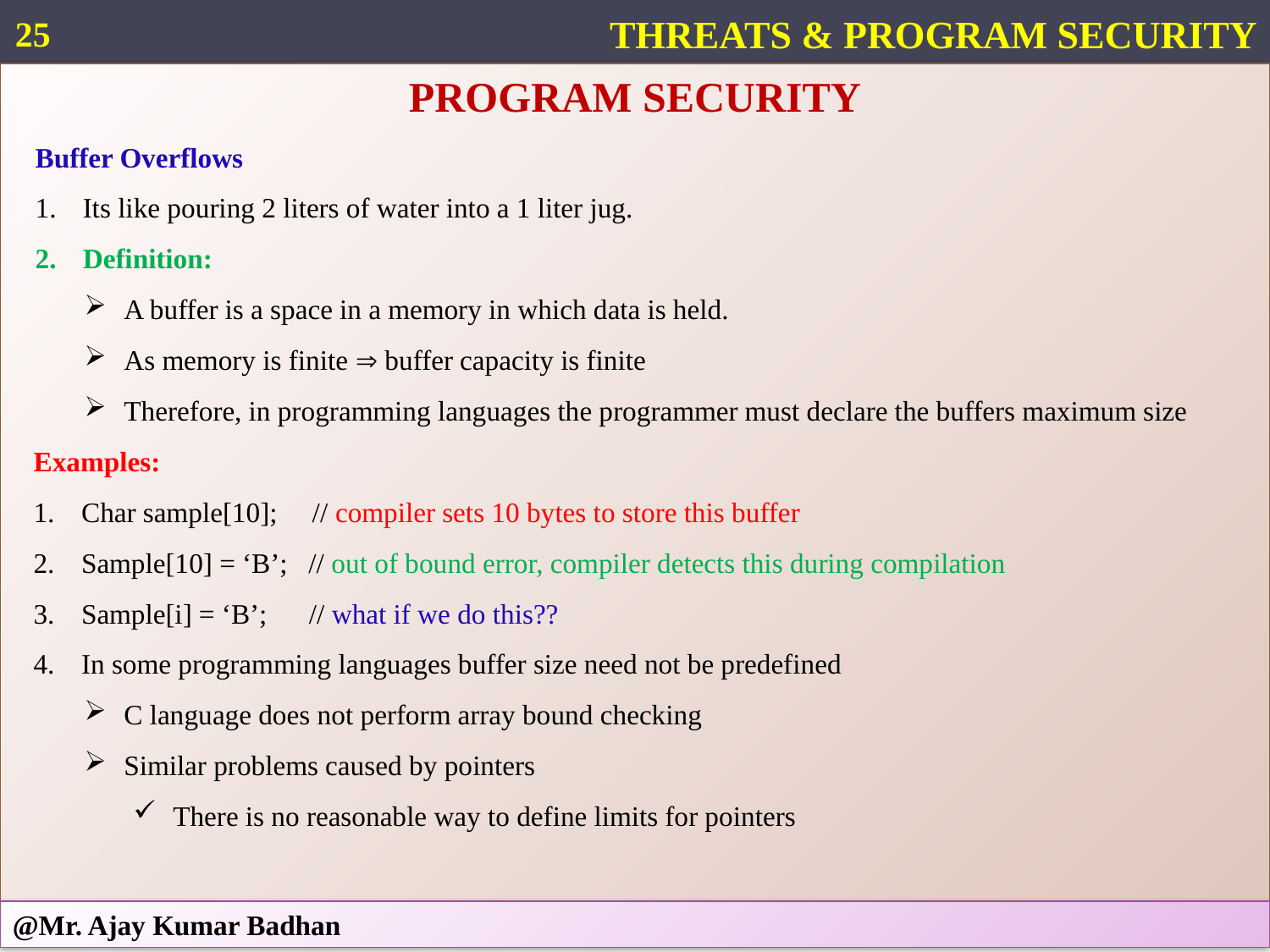

25
THREATS & PROGRAM SECURITY

PROGRAM SECURITY
Buffer Overflows
Its like pouring 2 liters of water into a 1 liter jug.
Definition:
A buffer is a space in a memory in which data is held.
As memory is finite ⇒ buffer capacity is finite
Therefore, in programming languages the programmer must declare the buffers maximum size
Examples:
Char sample[10];     // compiler sets 10 bytes to store this buffer
Sample[10] = ‘B’;   // out of bound error, compiler detects this during compilation
Sample[i] = ‘B’;      // what if we do this??
In some programming languages buffer size need not be predefined
C language does not perform array bound checking
Similar problems caused by pointers
There is no reasonable way to define limits for pointers
@Mr. Ajay Kumar Badhan